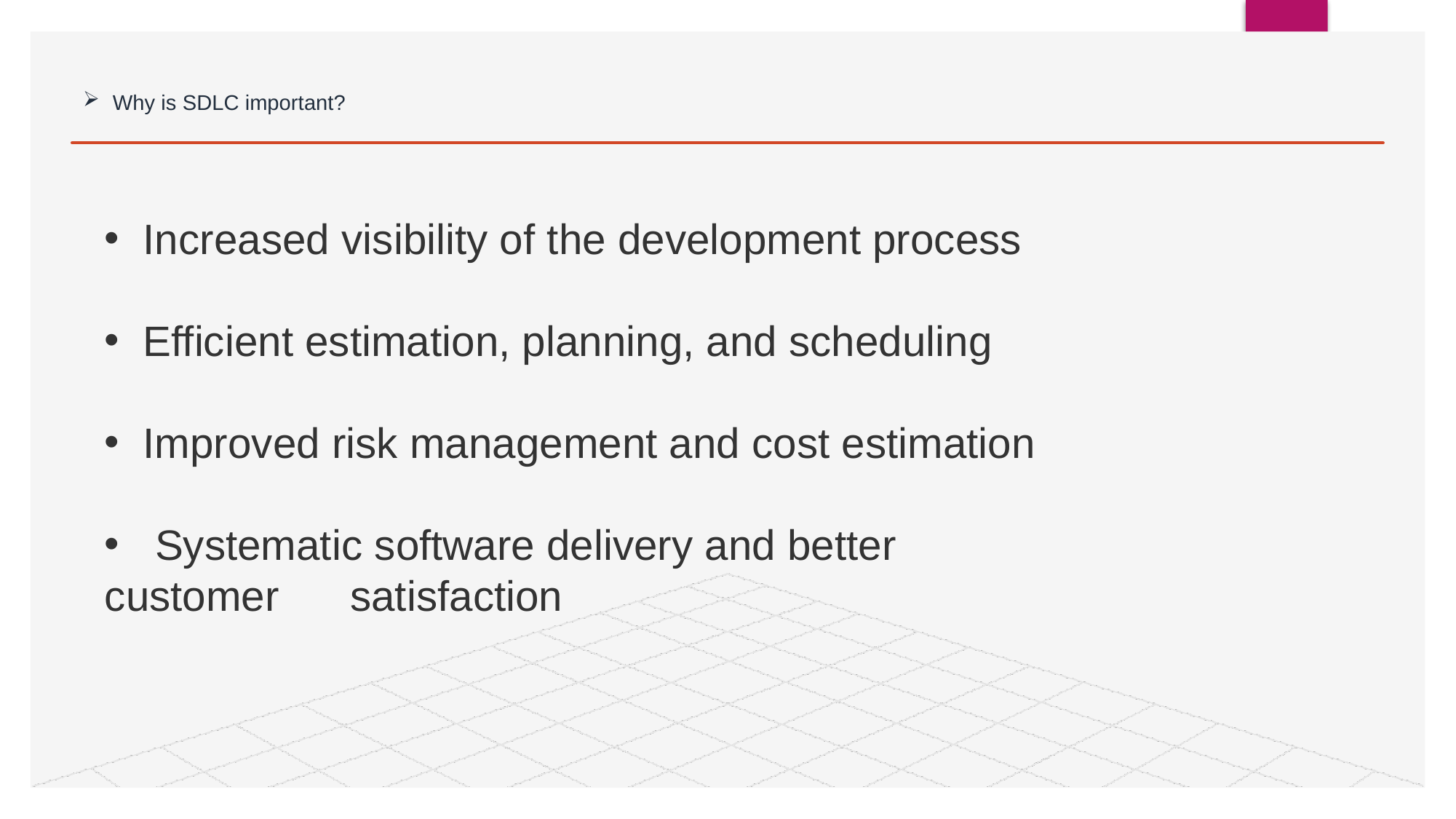

# Why is SDLC important?
  Increased visibility of the development process

  Efficient estimation, planning, and scheduling

  Improved risk management and cost estimation

   Systematic software delivery and better customer      satisfaction